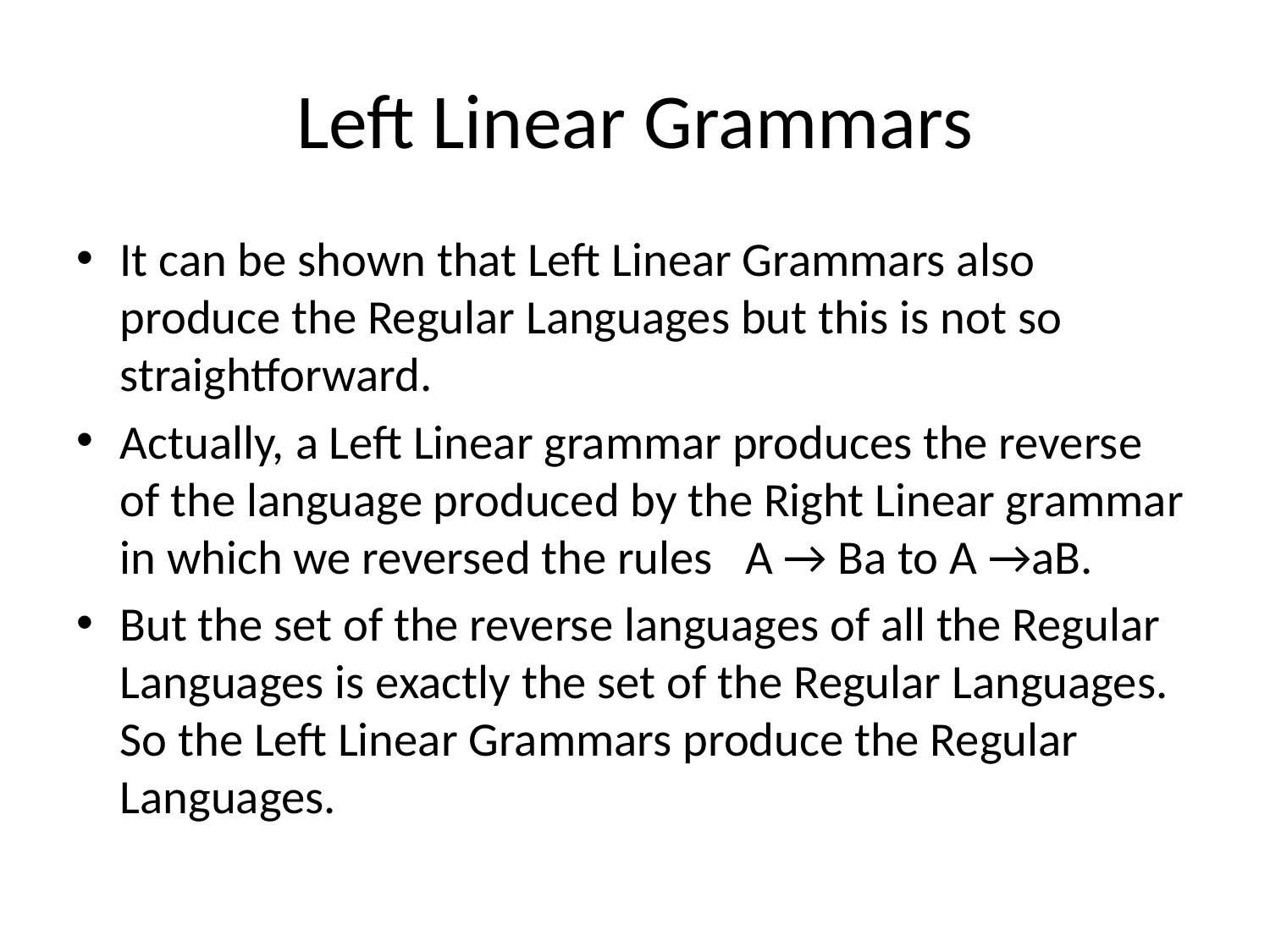

# Left Linear Grammars
It can be shown that Left Linear Grammars also produce the Regular Languages but this is not so straightforward.
Actually, a Left Linear grammar produces the reverse of the language produced by the Right Linear grammar in which we reversed the rules   A → Ba to A →aB.
But the set of the reverse languages of all the Regular Languages is exactly the set of the Regular Languages. So the Left Linear Grammars produce the Regular Languages.